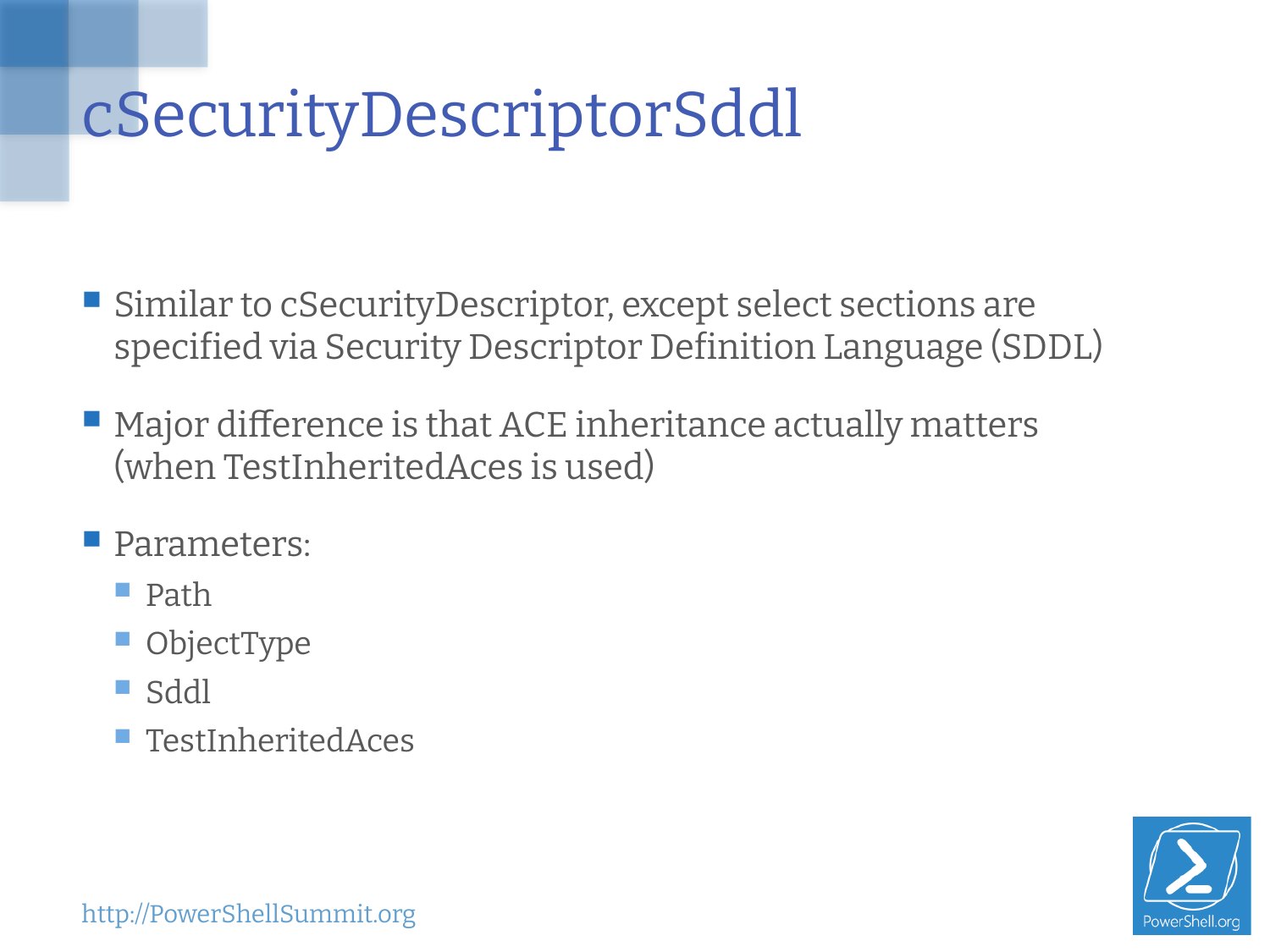

# cSecurityDescriptorSddl
Similar to cSecurityDescriptor, except select sections are specified via Security Descriptor Definition Language (SDDL)
Major difference is that ACE inheritance actually matters (when TestInheritedAces is used)
Parameters:
Path
ObjectType
Sddl
TestInheritedAces